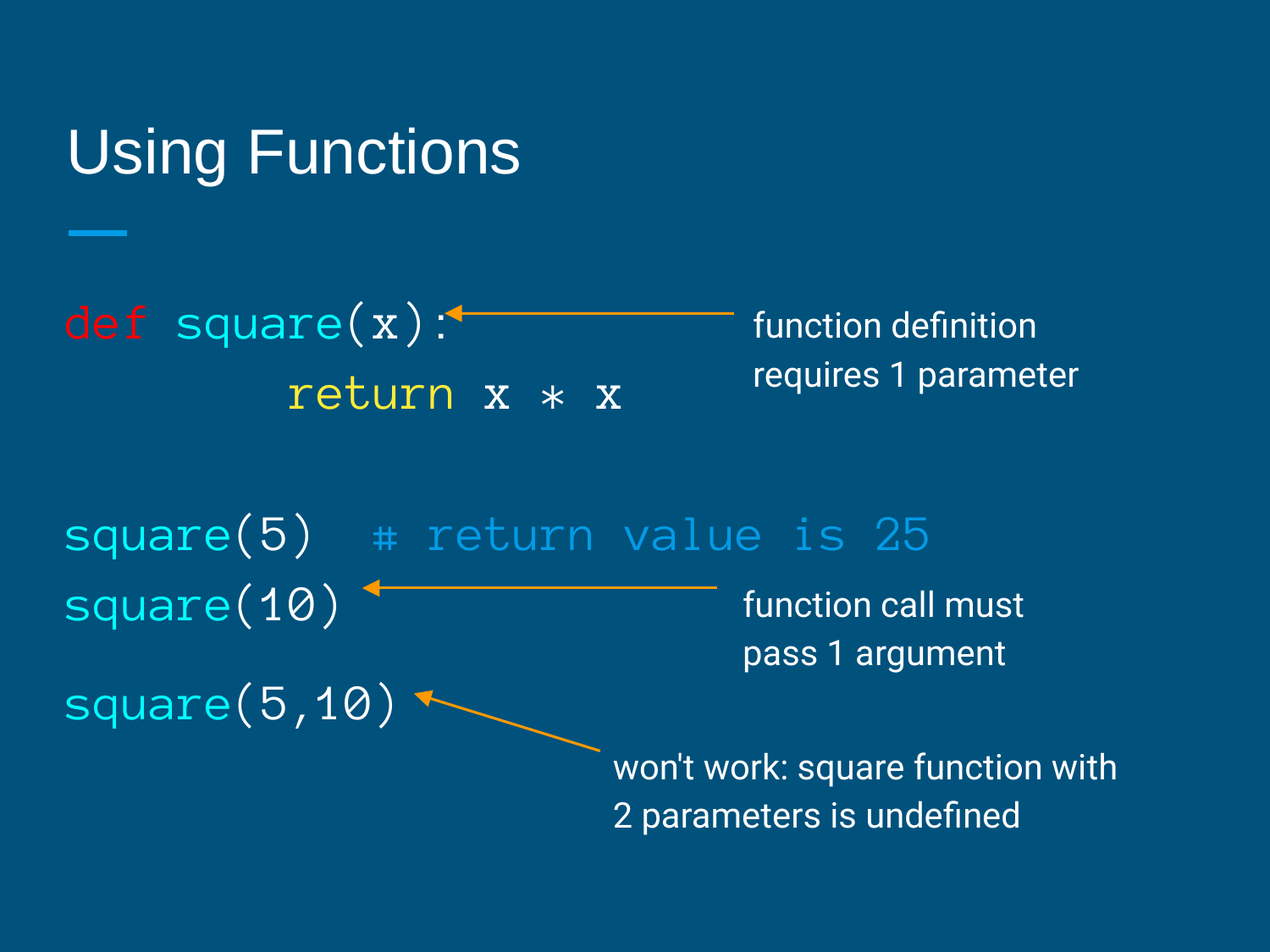

# Using Functions
def square(x):
        return x * x
square(5)  # return value is 25
square(10)
square(5,10)
function definition requires 1 parameter
function call must pass 1 argument
won't work: square function with
2 parameters is undefined